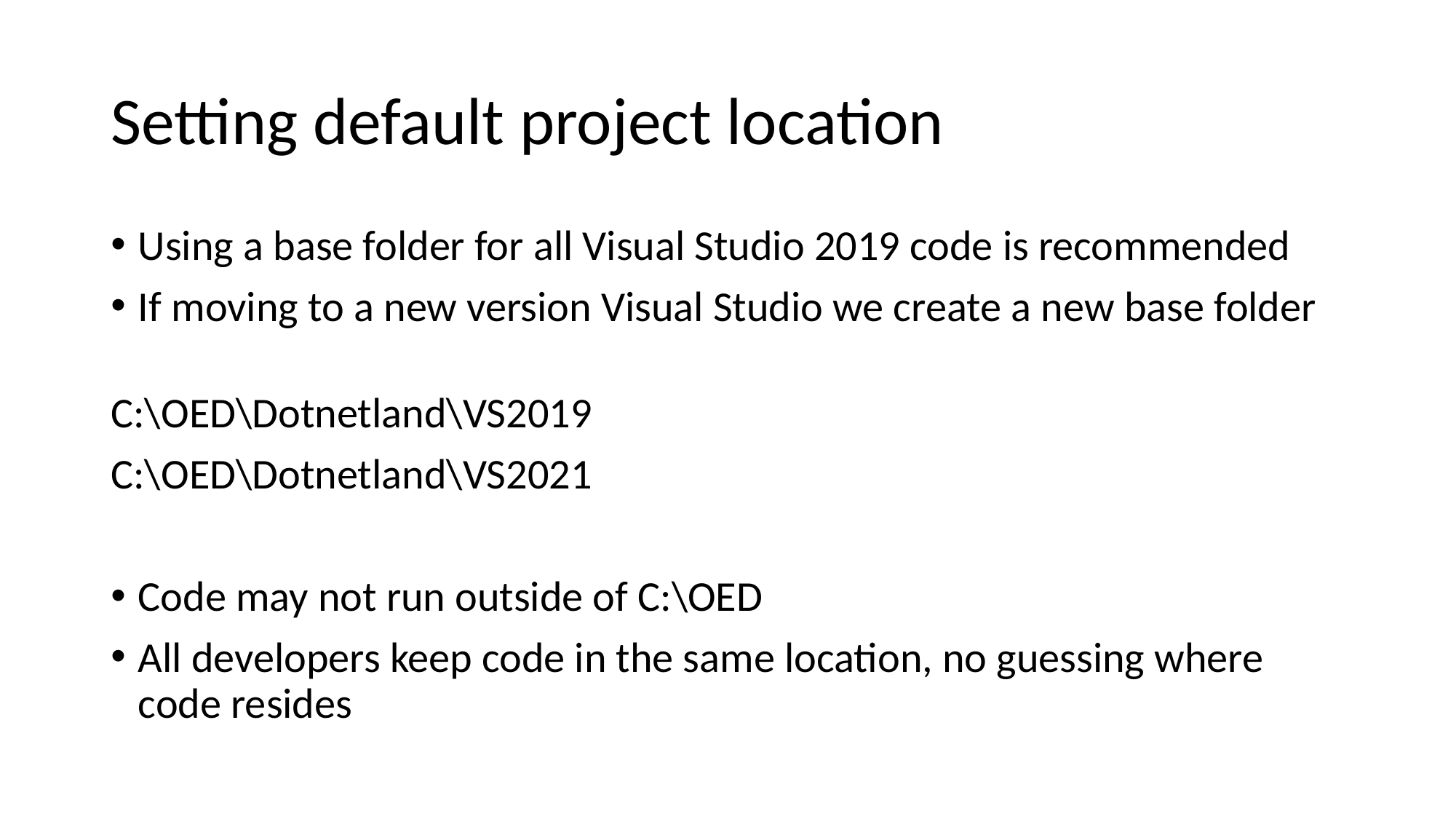

# Setting default project location
Using a base folder for all Visual Studio 2019 code is recommended
If moving to a new version Visual Studio we create a new base folder
C:\OED\Dotnetland\VS2019
C:\OED\Dotnetland\VS2021

Code may not run outside of C:\OED
All developers keep code in the same location, no guessing where code resides